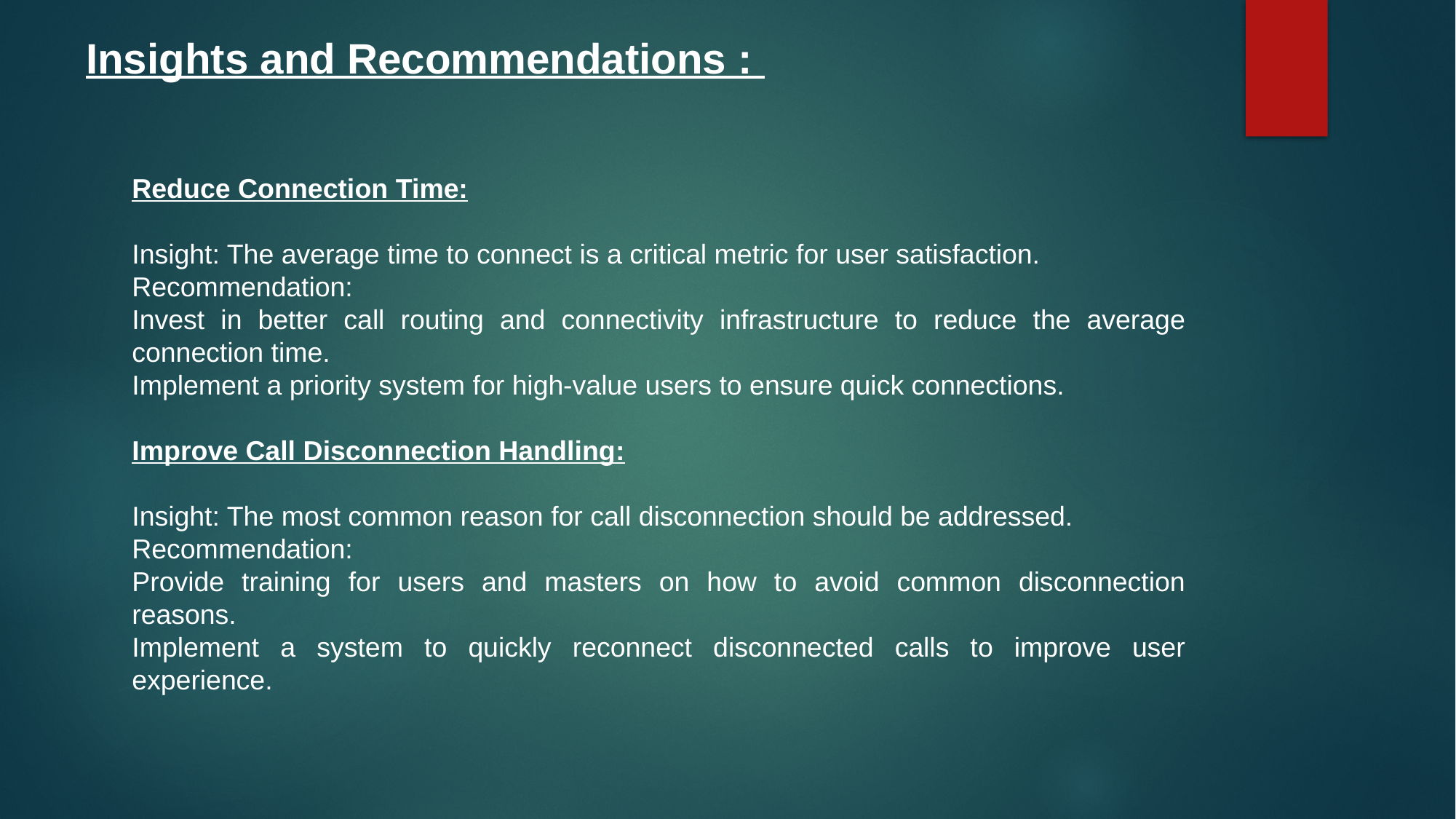

Insights and Recommendations :
Reduce Connection Time:

Insight: The average time to connect is a critical metric for user satisfaction.
Recommendation:
Invest in better call routing and connectivity infrastructure to reduce the average connection time.
Implement a priority system for high-value users to ensure quick connections.

Improve Call Disconnection Handling:

Insight: The most common reason for call disconnection should be addressed.
Recommendation:
Provide training for users and masters on how to avoid common disconnection reasons.
Implement a system to quickly reconnect disconnected calls to improve user experience.